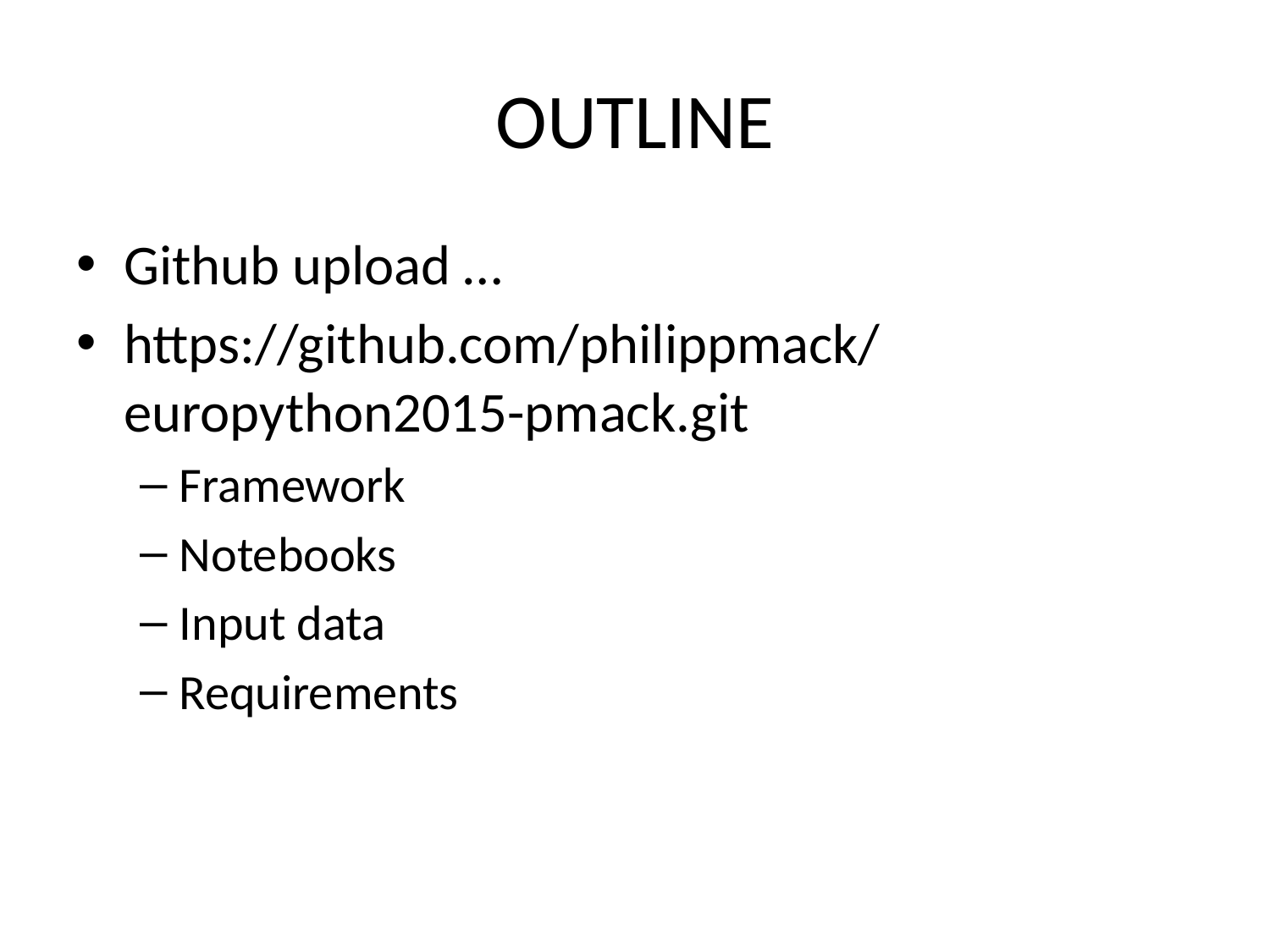

# OUTLINE
Github upload …
https://github.com/philippmack/europython2015-pmack.git
Framework
Notebooks
Input data
Requirements